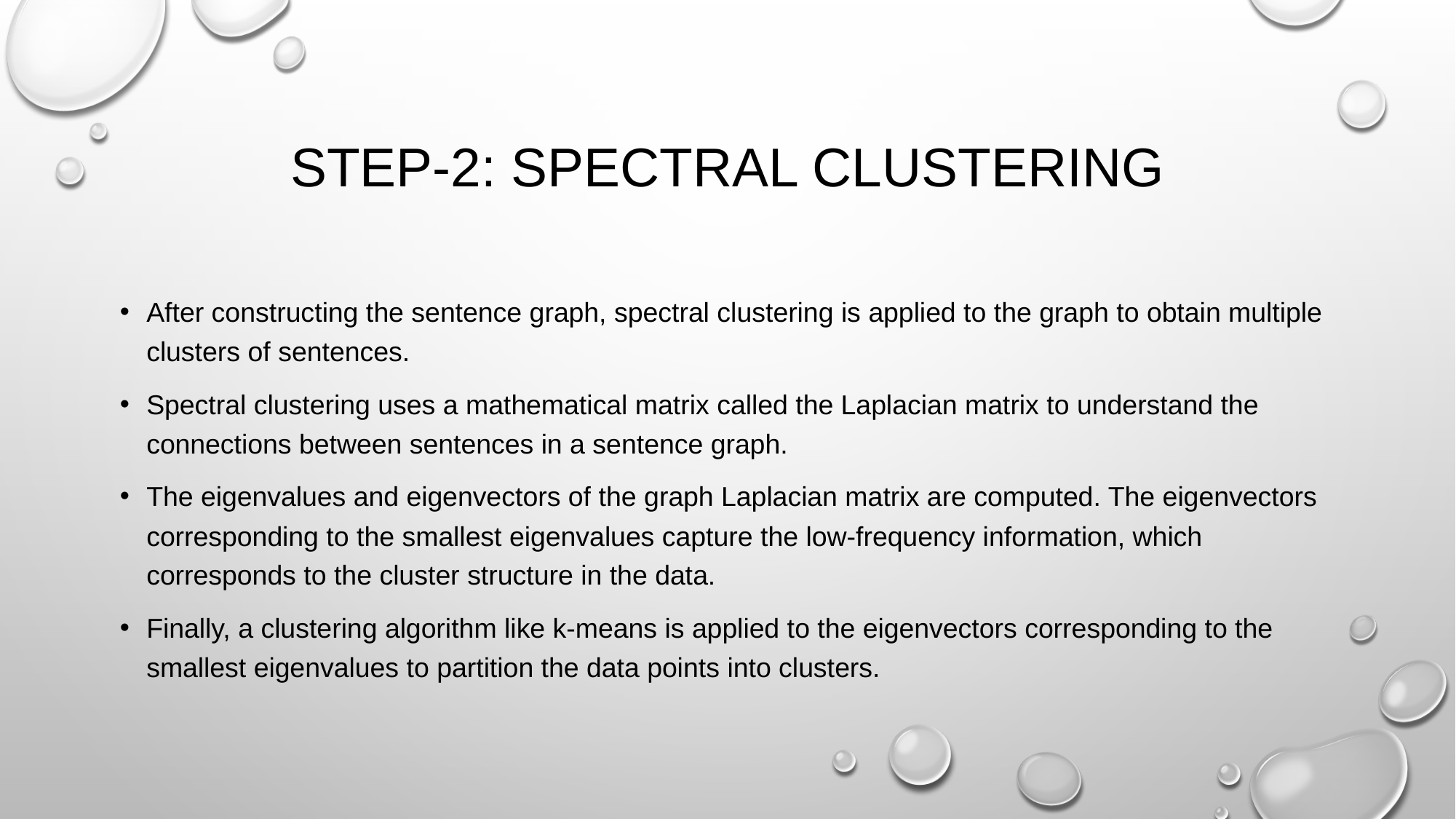

# Step-2: spectral clustering
After constructing the sentence graph, spectral clustering is applied to the graph to obtain multiple clusters of sentences.
Spectral clustering uses a mathematical matrix called the Laplacian matrix to understand the connections between sentences in a sentence graph.
The eigenvalues and eigenvectors of the graph Laplacian matrix are computed. The eigenvectors corresponding to the smallest eigenvalues capture the low-frequency information, which corresponds to the cluster structure in the data.
Finally, a clustering algorithm like k-means is applied to the eigenvectors corresponding to the smallest eigenvalues to partition the data points into clusters.